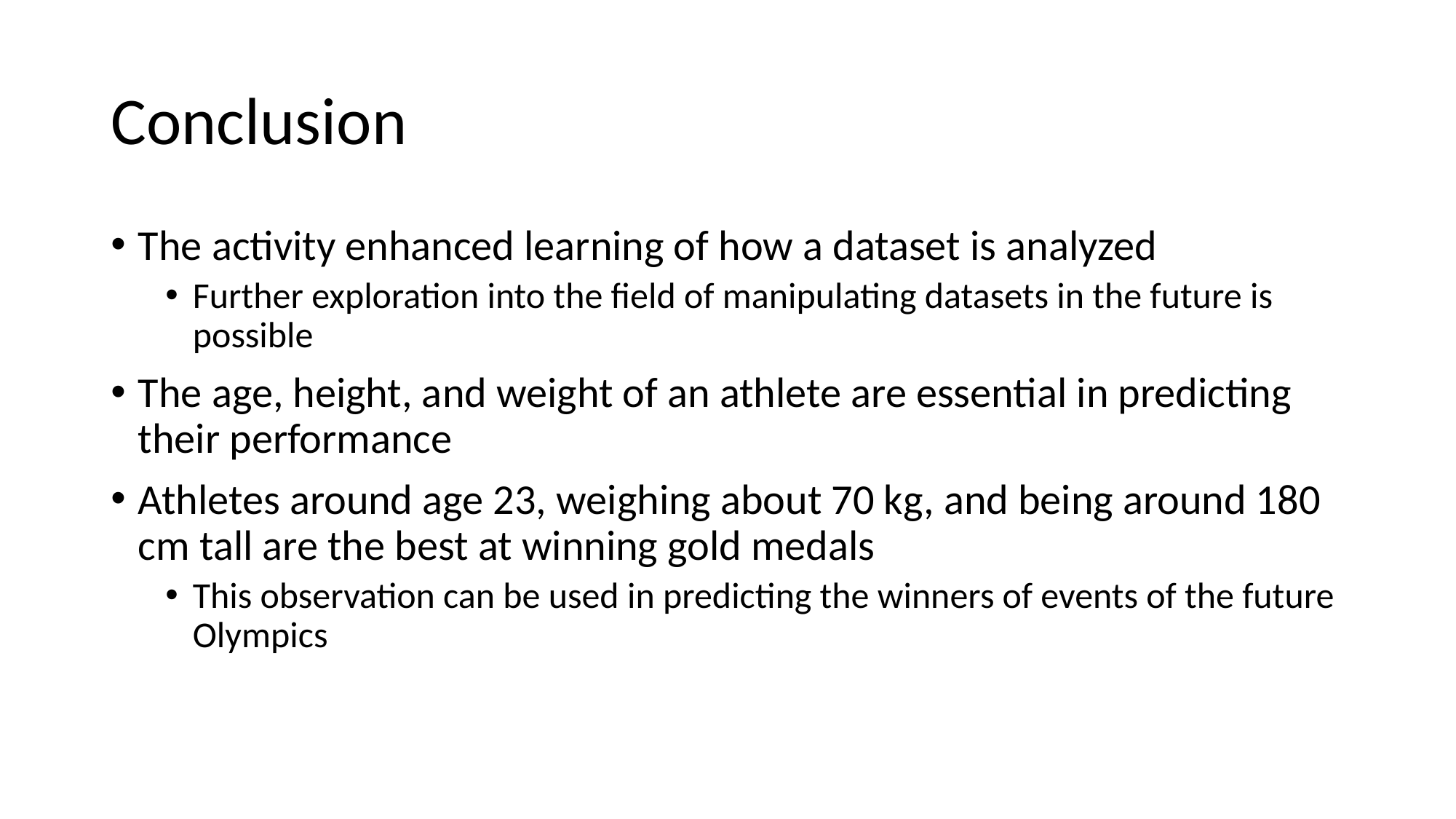

# Conclusion
The activity enhanced learning of how a dataset is analyzed
Further exploration into the field of manipulating datasets in the future is possible
The age, height, and weight of an athlete are essential in predicting their performance
Athletes around age 23, weighing about 70 kg, and being around 180 cm tall are the best at winning gold medals
This observation can be used in predicting the winners of events of the future Olympics